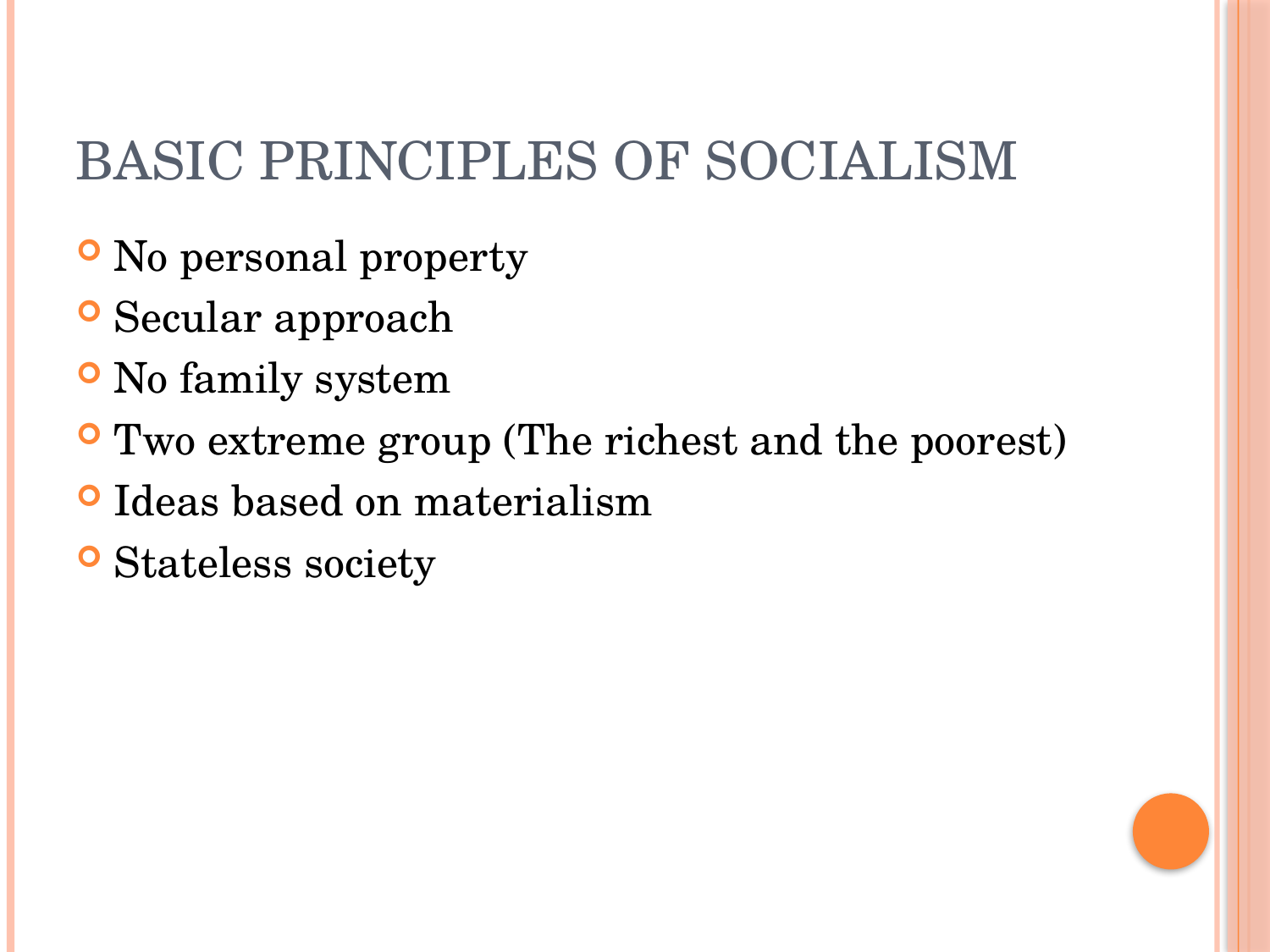

# Basic principles of socialism
No personal property
Secular approach
No family system
Two extreme group (The richest and the poorest)
Ideas based on materialism
Stateless society